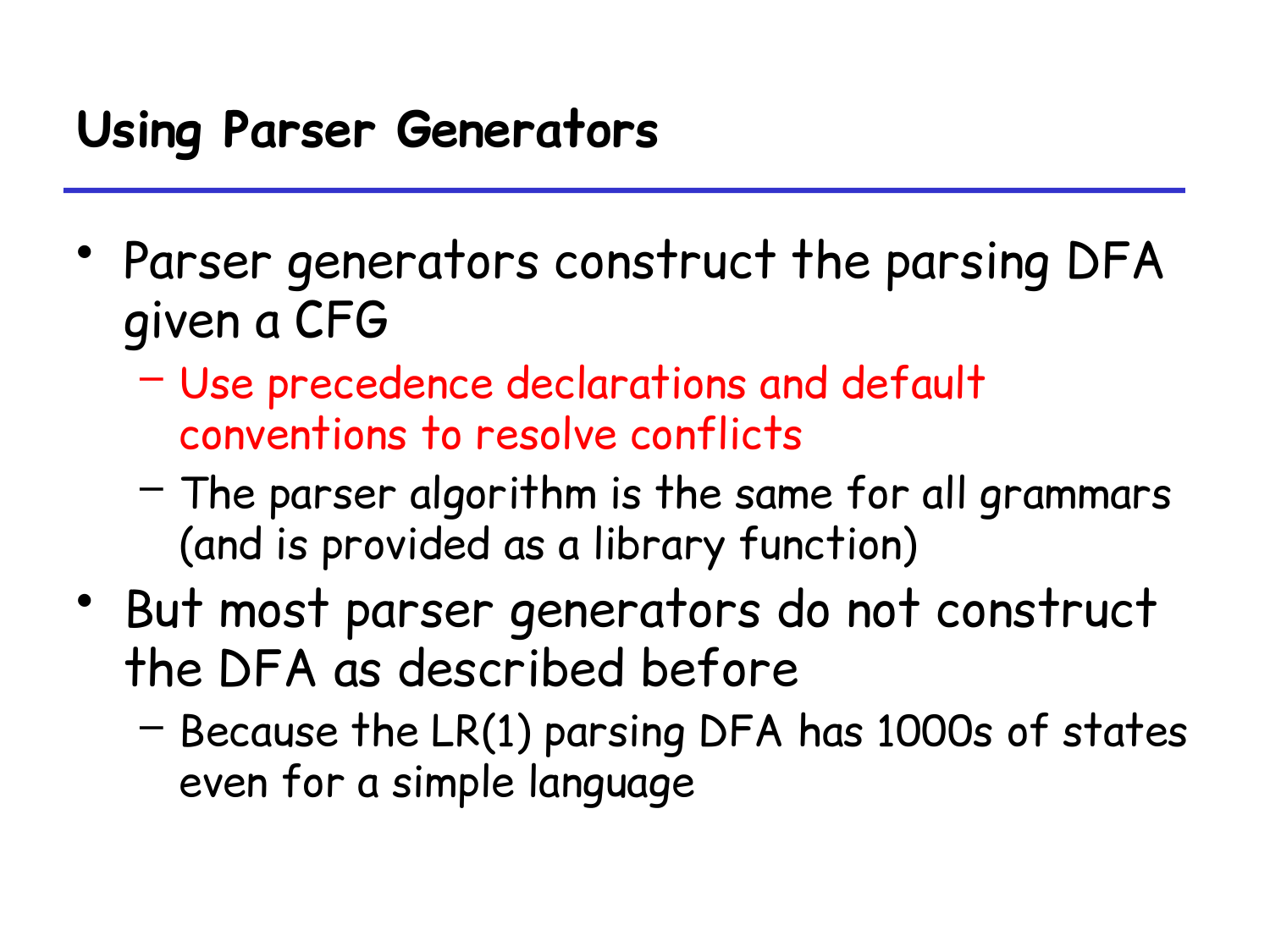

# Using Parser Generators
Parser generators construct the parsing DFA given a CFG
Use precedence declarations and default conventions to resolve conflicts
The parser algorithm is the same for all grammars (and is provided as a library function)
But most parser generators do not construct the DFA as described before
Because the LR(1) parsing DFA has 1000s of states even for a simple language
74